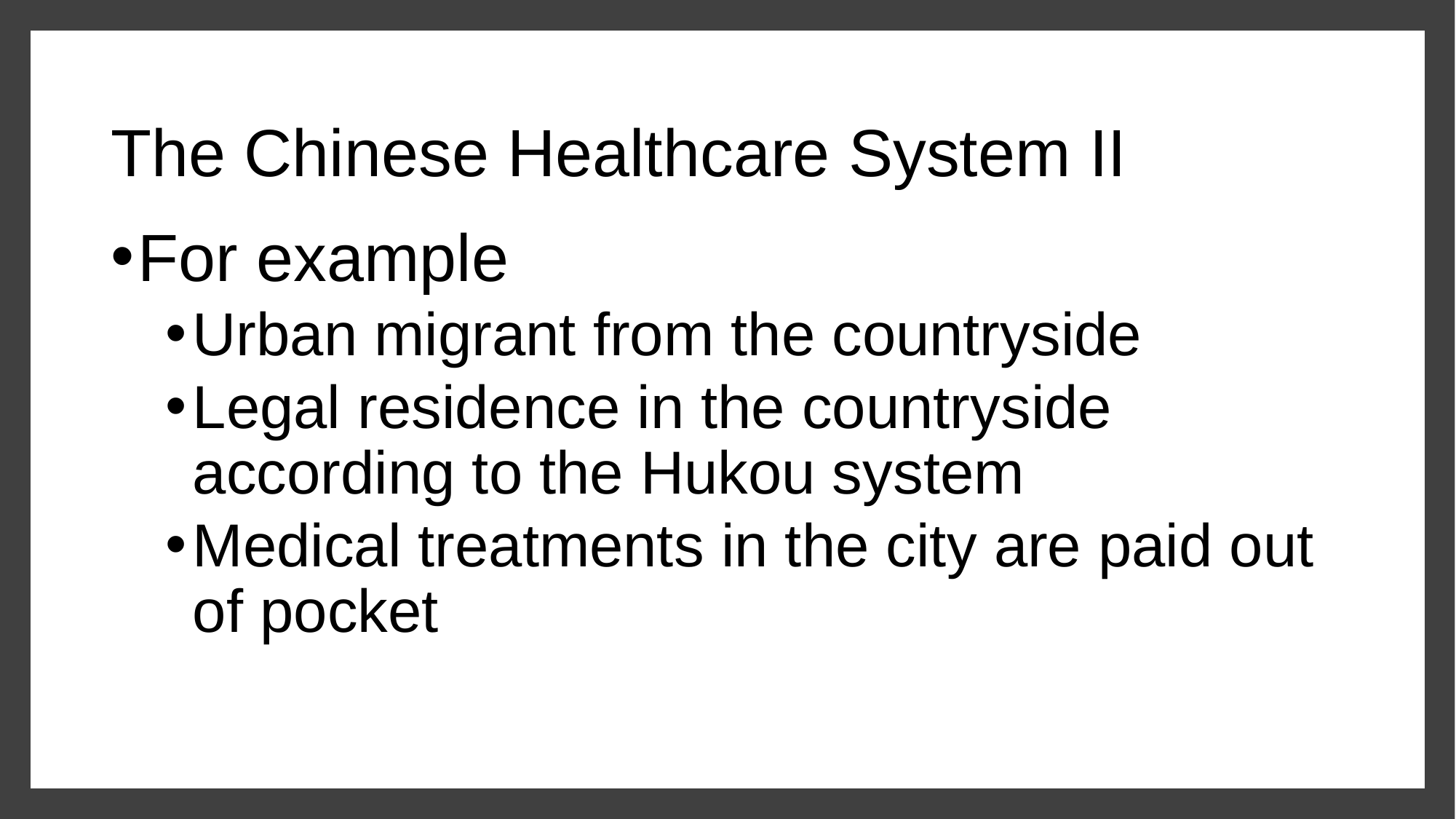

# The Chinese Healthcare System II
For example
Urban migrant from the countryside
Legal residence in the countryside according to the Hukou system
Medical treatments in the city are paid out of pocket